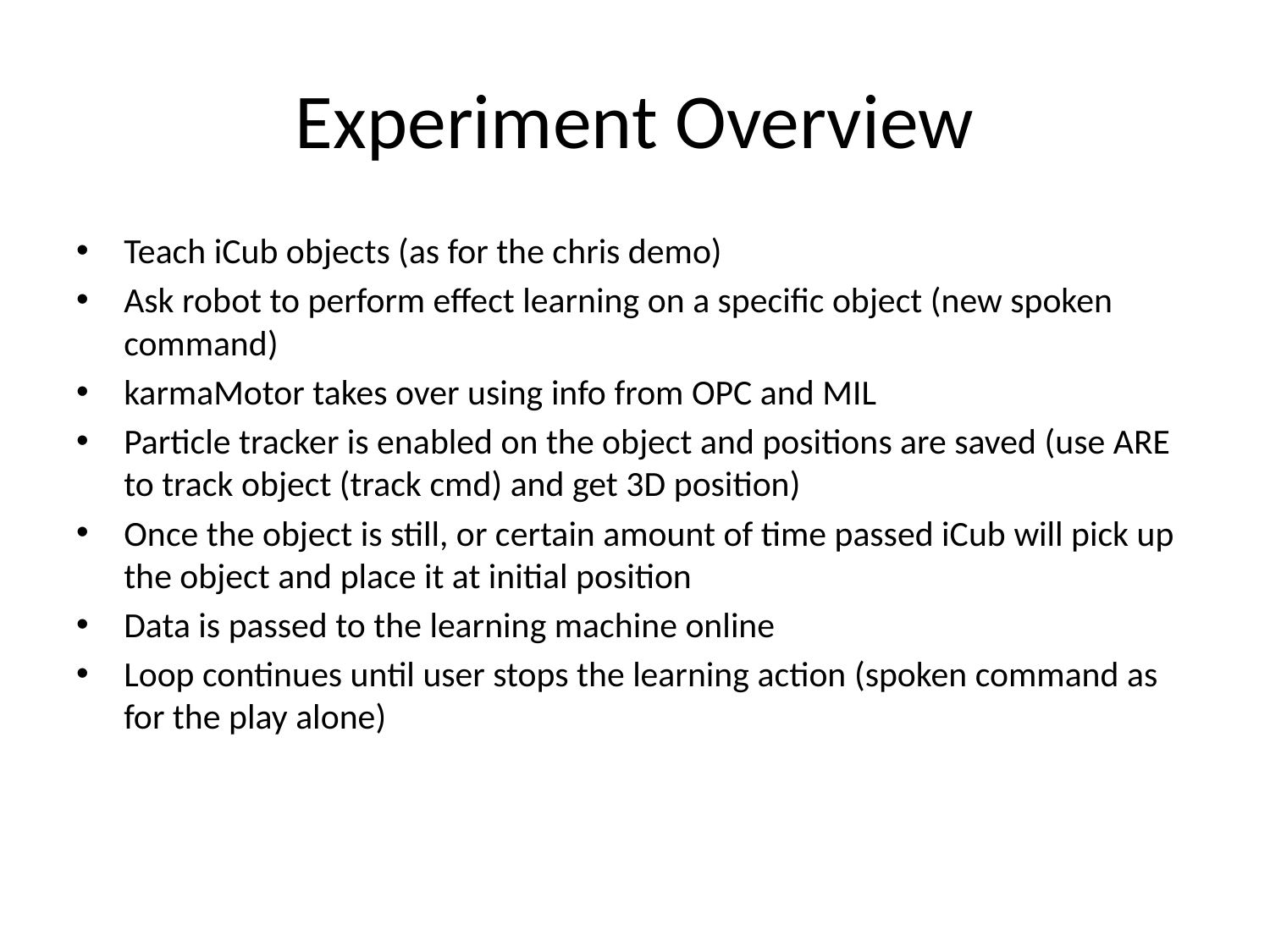

# Experiment Overview
Teach iCub objects (as for the chris demo)
Ask robot to perform effect learning on a specific object (new spoken command)
karmaMotor takes over using info from OPC and MIL
Particle tracker is enabled on the object and positions are saved (use ARE to track object (track cmd) and get 3D position)
Once the object is still, or certain amount of time passed iCub will pick up the object and place it at initial position
Data is passed to the learning machine online
Loop continues until user stops the learning action (spoken command as for the play alone)